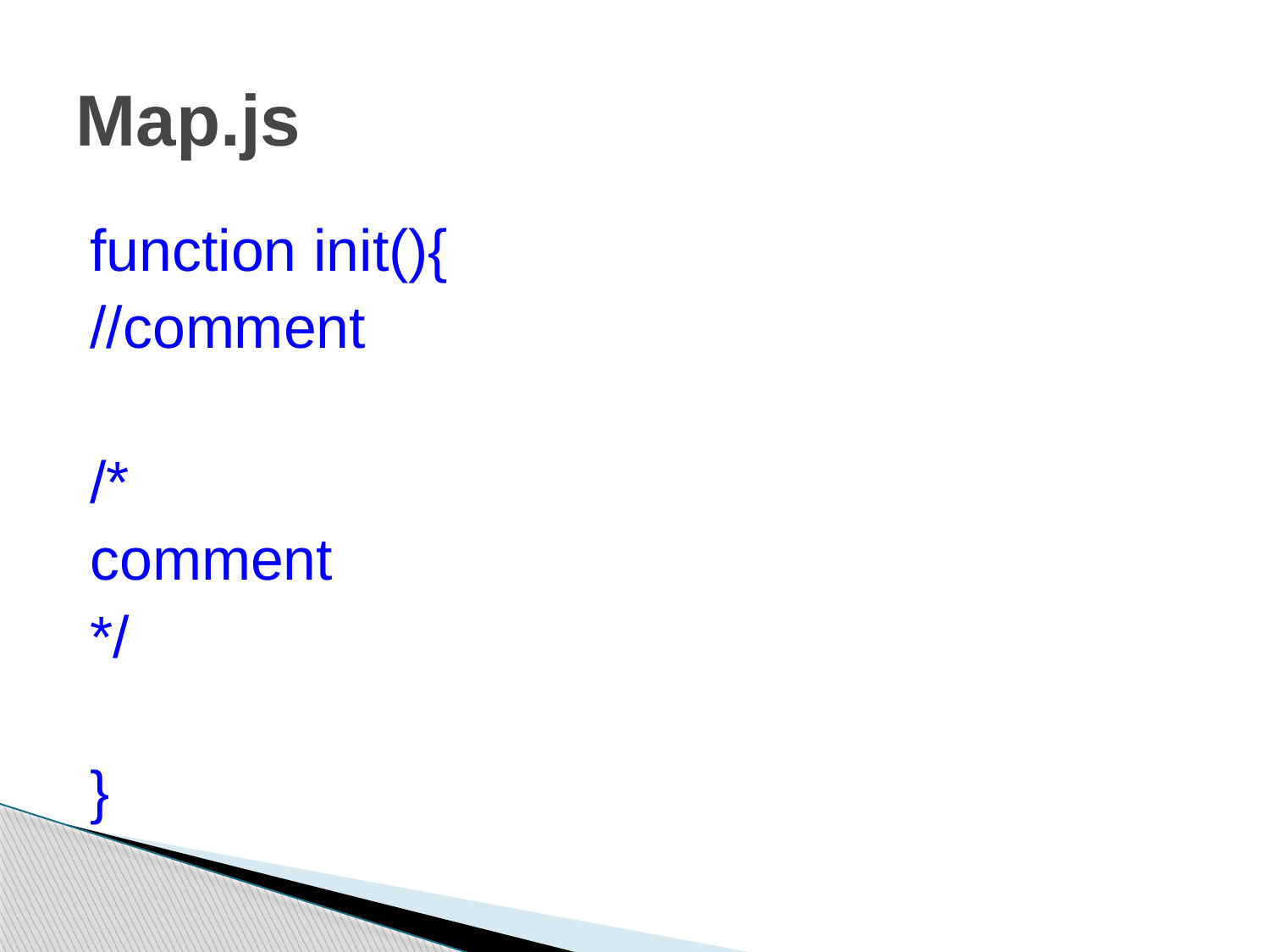

# Map.js
function init(){
//comment

/*
comment
*/

}